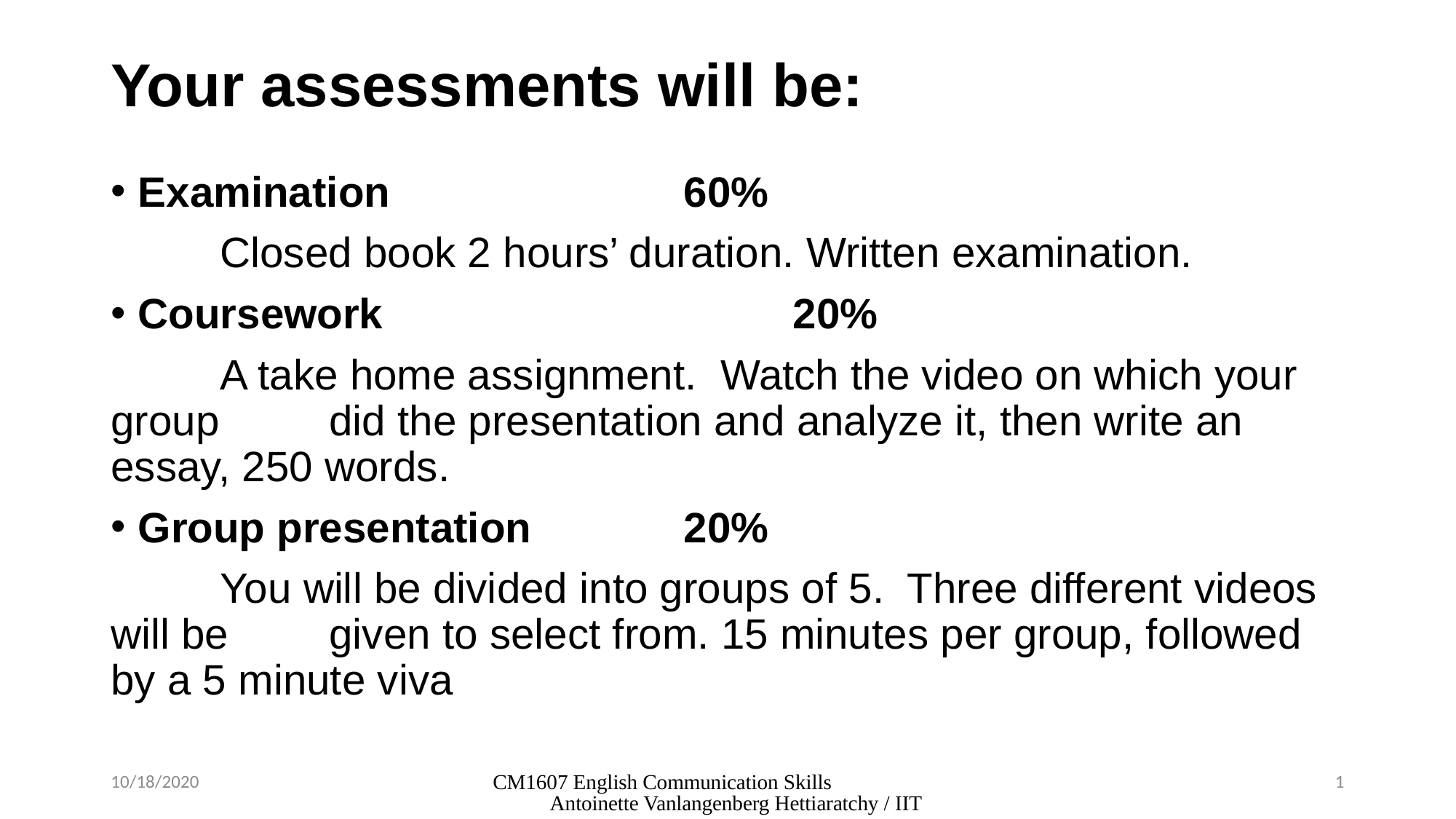

# Your assessments will be:
Examination			60%
   	Closed book 2 hours’ duration. Written examination.
Coursework				20%
	A take home assignment.  Watch the video on which your group 	did the presentation and analyze it, then write an essay, 250 words.
Group presentation		20%
	You will be divided into groups of 5.  Three different videos will be 	given to select from. 15 minutes per group, followed by a 5 minute viva
10/18/2020
CM1607 English Communication Skills                                   Antoinette Vanlangenberg Hettiaratchy / IIT
1